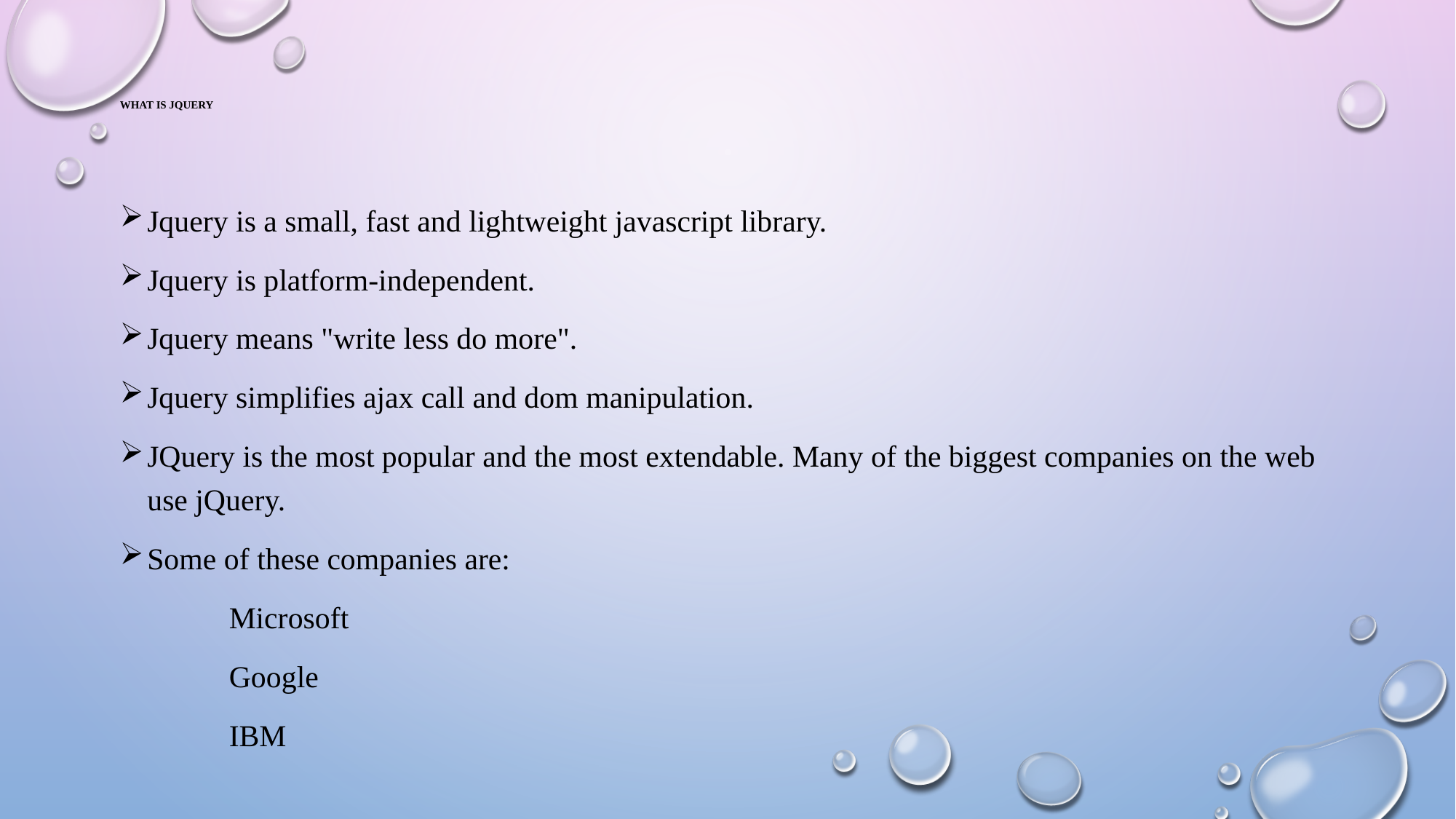

# What is jQuery
Jquery is a small, fast and lightweight javascript library.
Jquery is platform-independent.
Jquery means "write less do more".
Jquery simplifies ajax call and dom manipulation.
JQuery is the most popular and the most extendable. Many of the biggest companies on the web use jQuery.
Some of these companies are:
	Microsoft
	Google
	IBM